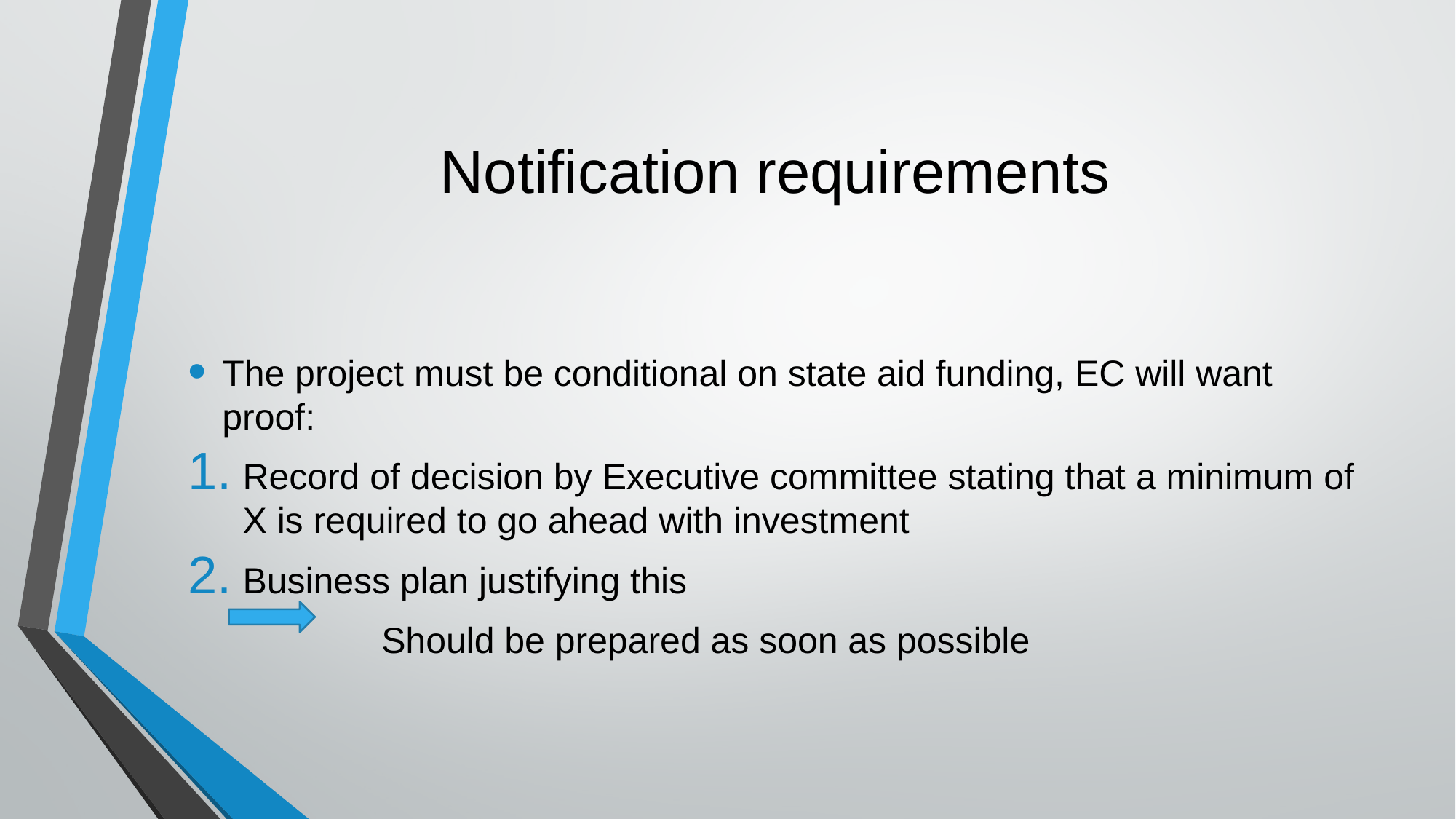

# Notification requirements
The project must be conditional on state aid funding, EC will want proof:
Record of decision by Executive committee stating that a minimum of X is required to go ahead with investment
Business plan justifying this
                   Should be prepared as soon as possible